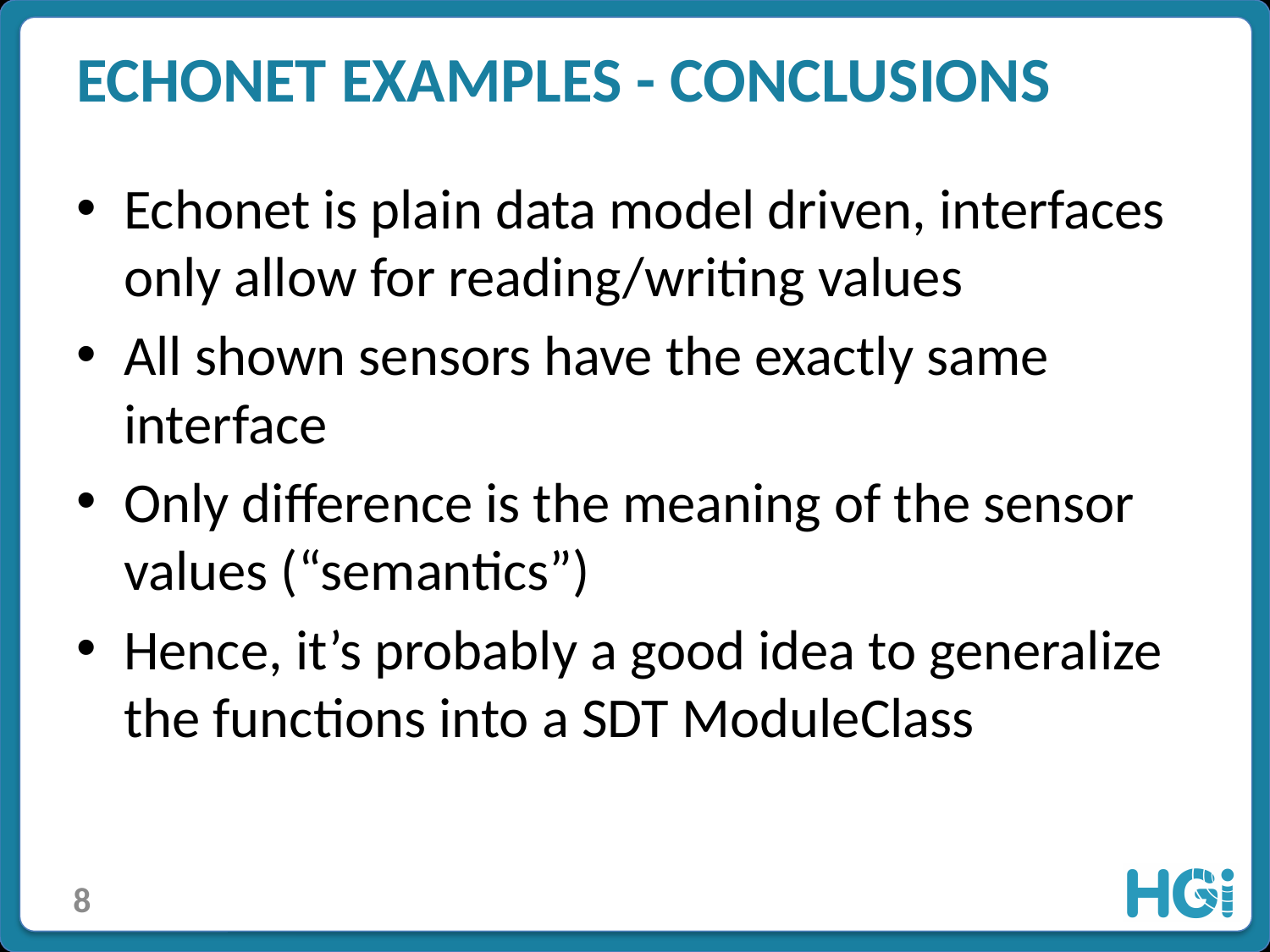

# Echonet examples - conclusions
Echonet is plain data model driven, interfaces only allow for reading/writing values
All shown sensors have the exactly same interface
Only difference is the meaning of the sensor values (“semantics”)
Hence, it’s probably a good idea to generalize the functions into a SDT ModuleClass